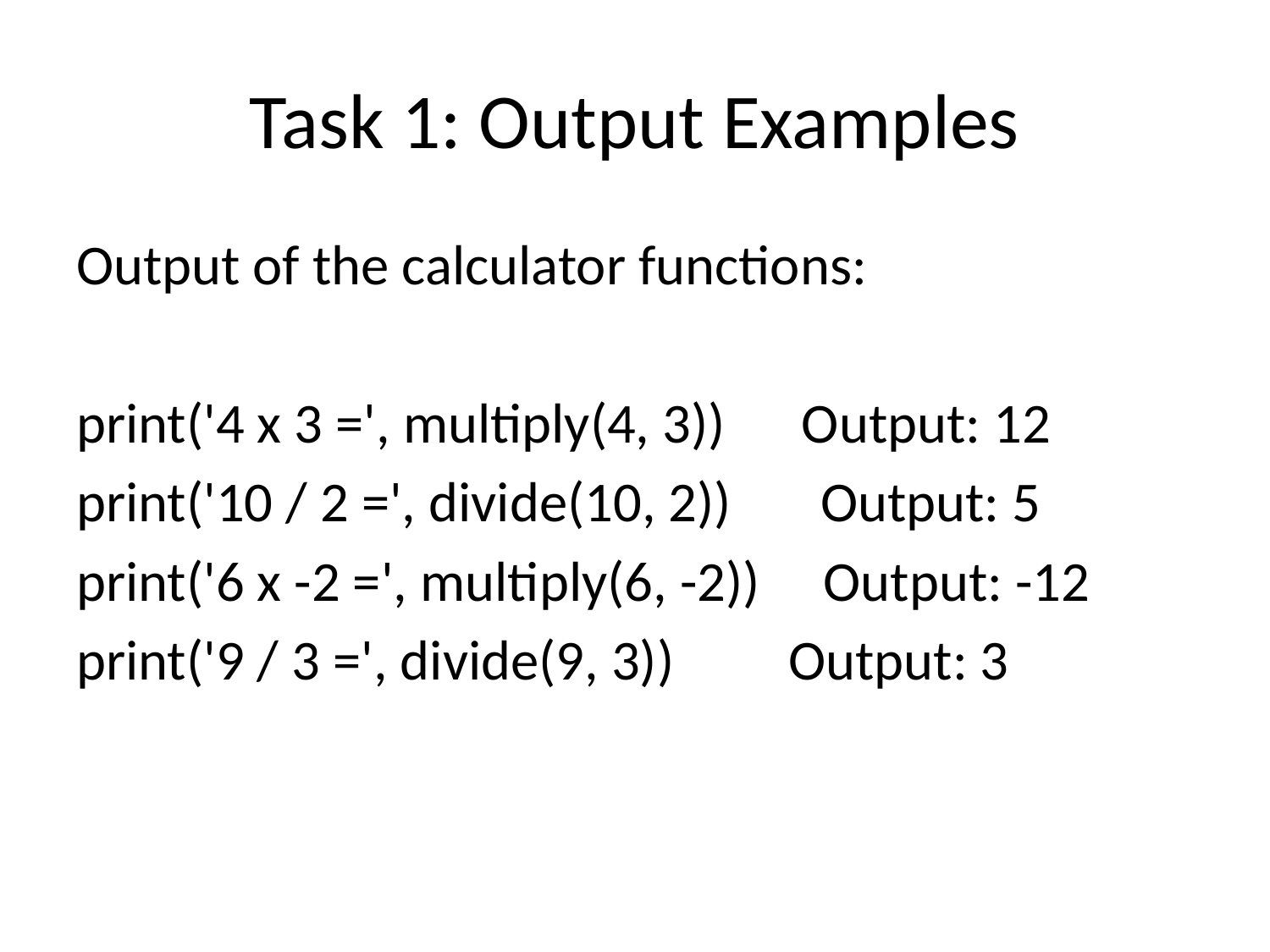

# Task 1: Output Examples
Output of the calculator functions:

print('4 x 3 =', multiply(4, 3))      Output: 12
print('10 / 2 =', divide(10, 2))       Output: 5
print('6 x -2 =', multiply(6, -2))     Output: -12
print('9 / 3 =', divide(9, 3))         Output: 3